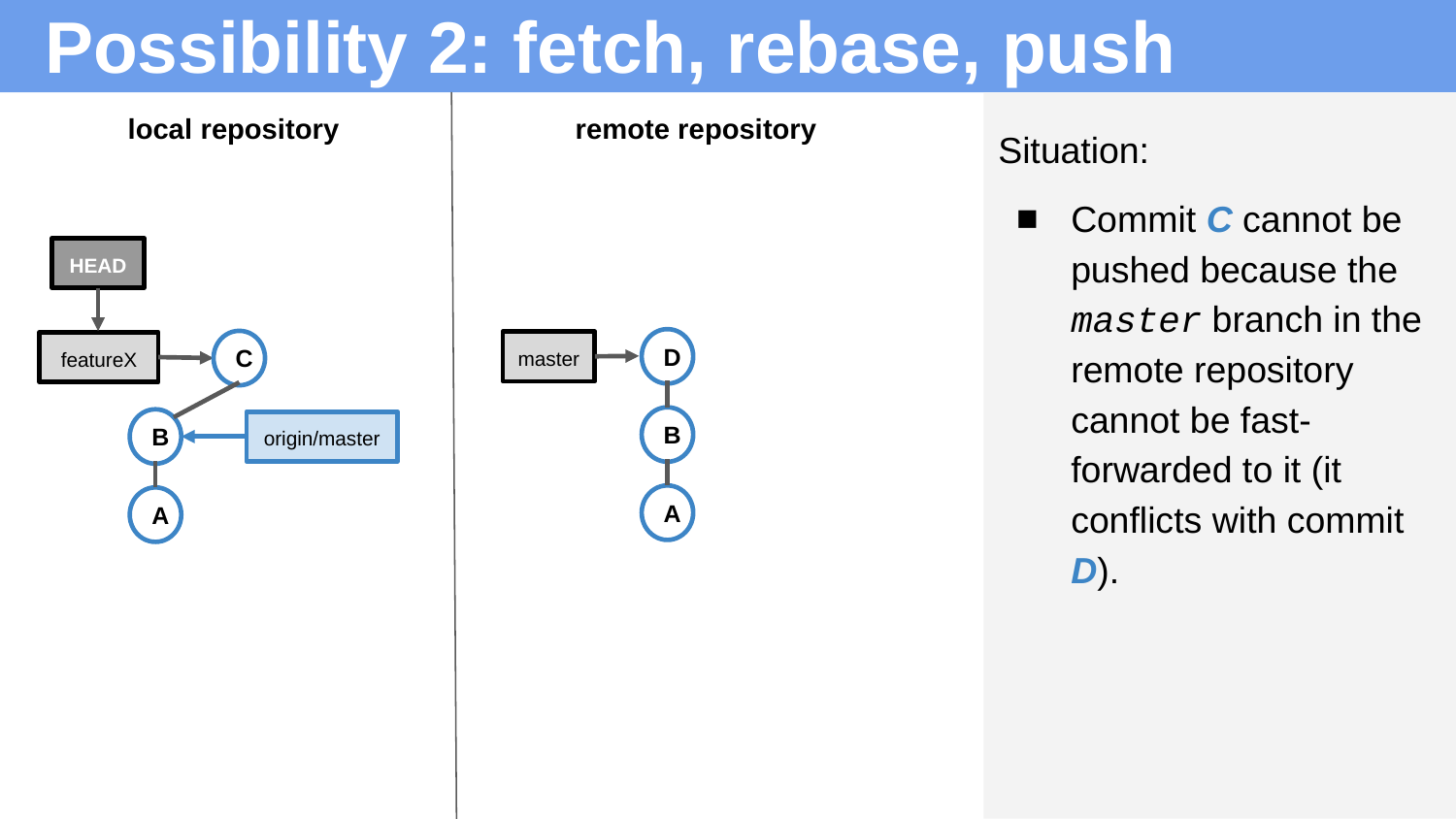

# Possibility 2: fetch, rebase, push

local repository
remote repository
Situation:
Commit C cannot be pushed because the master branch in the remote repository cannot be fast-forwarded to it (it conflicts with commit D).
HEAD
D
C
master
featureX
B
B
origin/master
A
A